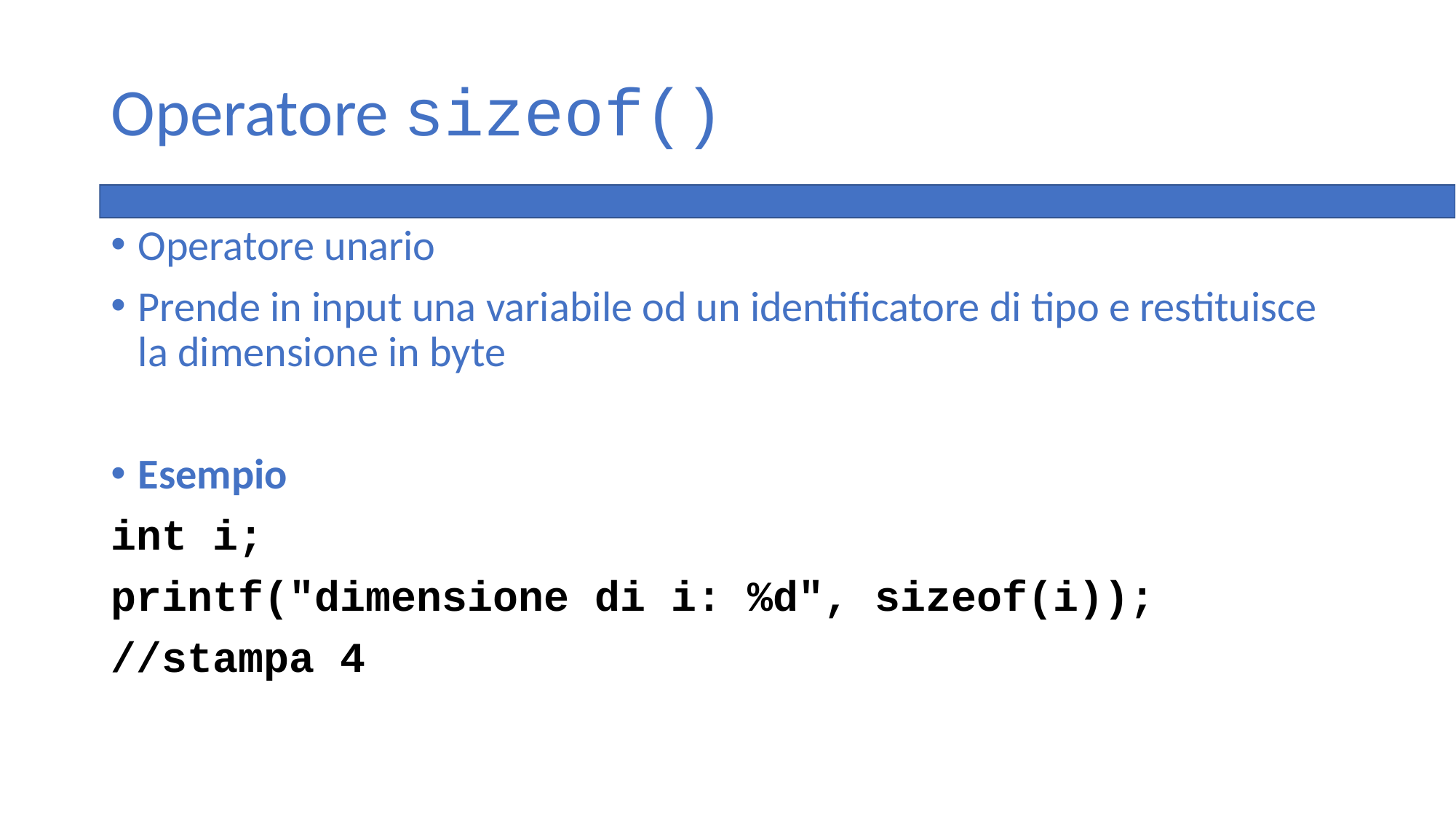

# Operatore sizeof()
Operatore unario
Prende in input una variabile od un identificatore di tipo e restituisce la dimensione in byte

Esempio
int i;
printf("dimensione di i: %d", sizeof(i));
//stampa 4